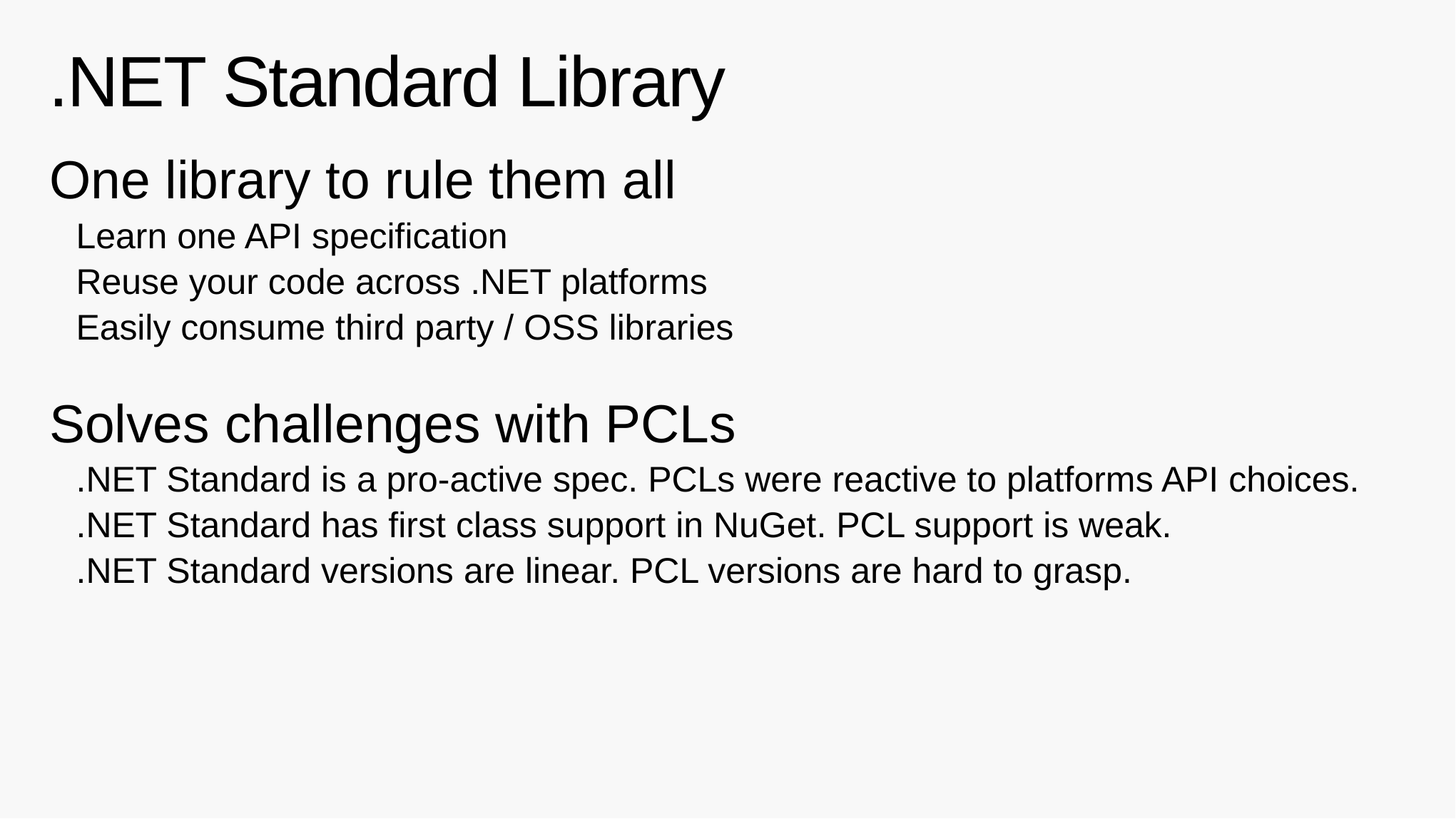

# .NET Standard Library
One library to rule them all
Learn one API specification
Reuse your code across .NET platforms
Easily consume third party / OSS libraries

Solves challenges with PCLs
.NET Standard is a pro-active spec. PCLs were reactive to platforms API choices.
.NET Standard has first class support in NuGet. PCL support is weak.
.NET Standard versions are linear. PCL versions are hard to grasp.